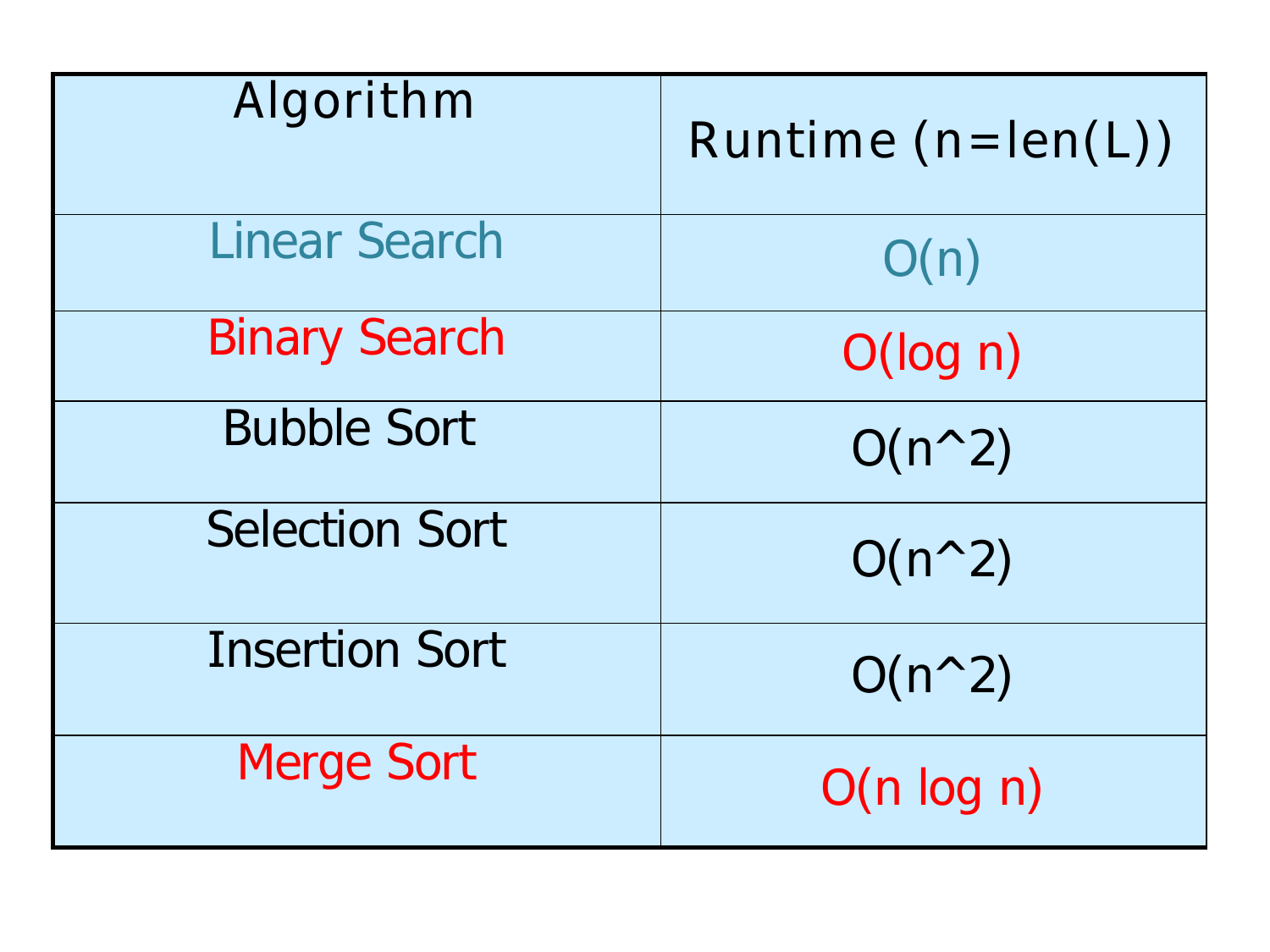

| Algorithm | Runtime (n=len(L)) |
| --- | --- |
| Linear Search | O(n) |
| Binary Search | O(log n) |
| Bubble Sort | O(n^2) |
| Selection Sort | O(n^2) |
| Insertion Sort | O(n^2) |
| Merge Sort | O(n log n) |